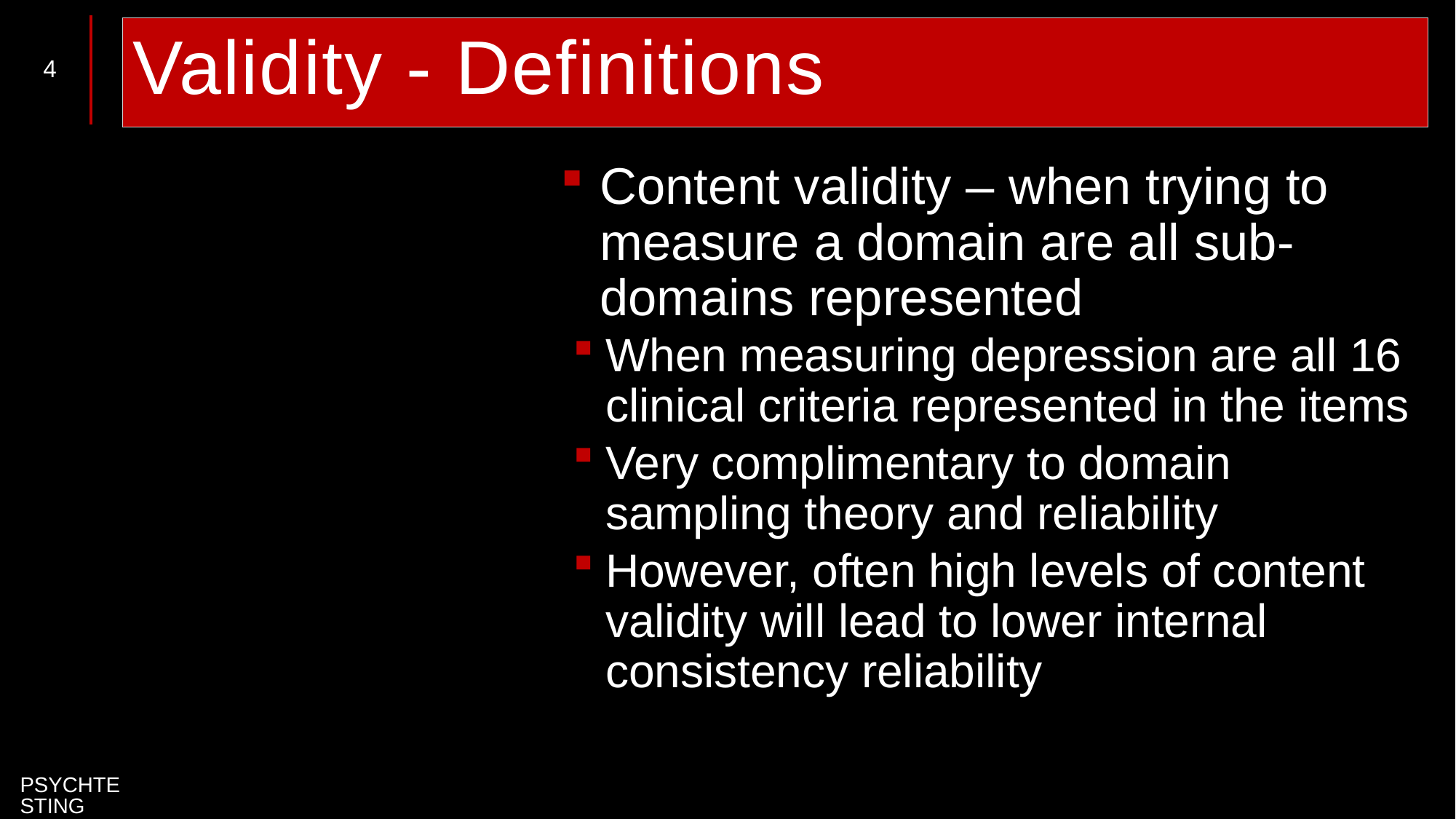

# Validity - Definitions
4
Content validity – when trying to measure a domain are all sub-domains represented
When measuring depression are all 16 clinical criteria represented in the items
Very complimentary to domain sampling theory and reliability
However, often high levels of content validity will lead to lower internal consistency reliability

PsychTesting